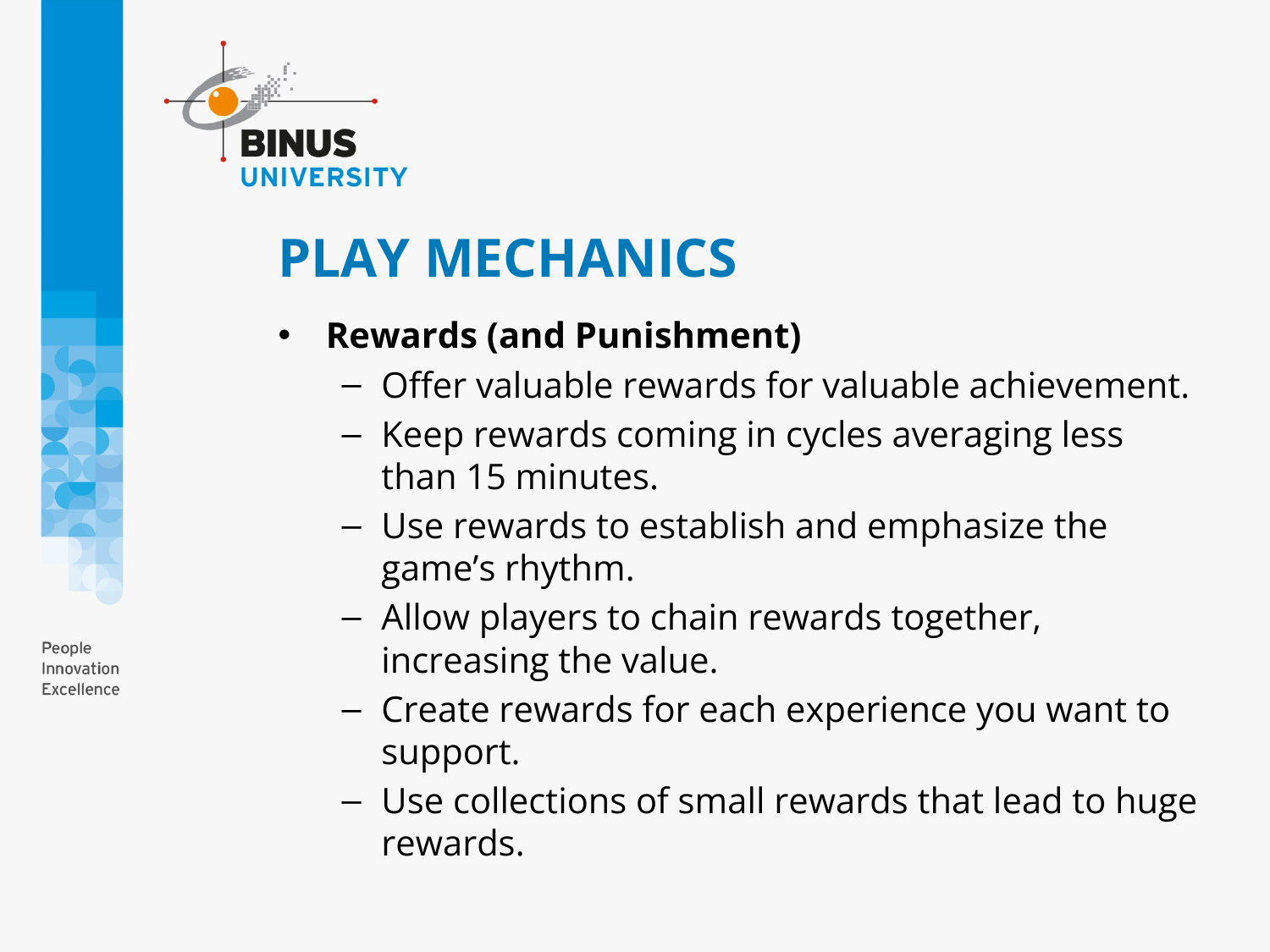

# PLAY MECHANICS
Rewards (and Punishment)
Offer valuable rewards for valuable achievement.
Keep rewards coming in cycles averaging less than 15 minutes.
Use rewards to establish and emphasize the game’s rhythm.
Allow players to chain rewards together, increasing the value.
Create rewards for each experience you want to support.
Use collections of small rewards that lead to huge rewards.